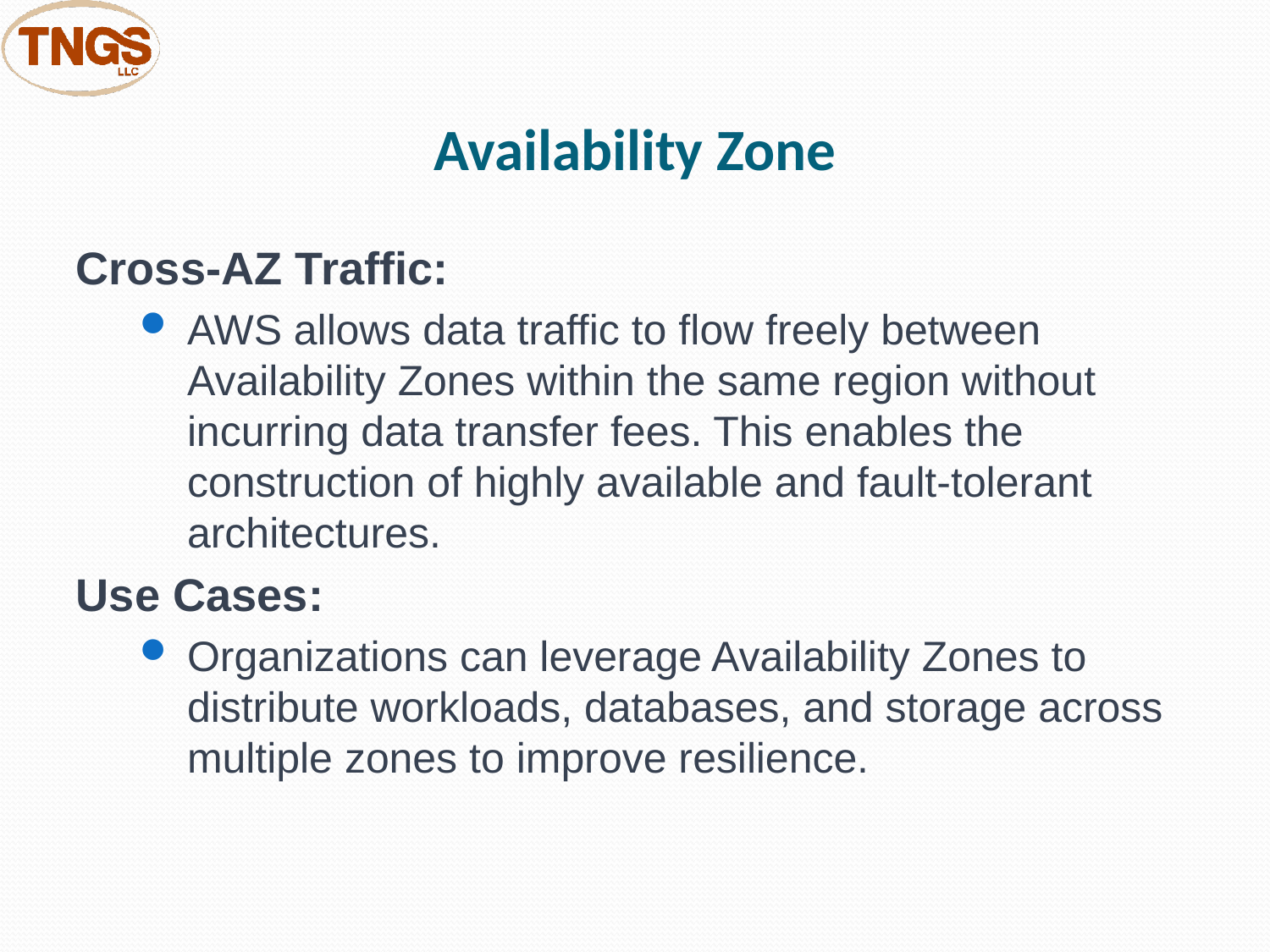

# Availability Zone
Cross-AZ Traffic:
AWS allows data traffic to flow freely between Availability Zones within the same region without incurring data transfer fees. This enables the construction of highly available and fault-tolerant architectures.
Use Cases:
Organizations can leverage Availability Zones to distribute workloads, databases, and storage across multiple zones to improve resilience.